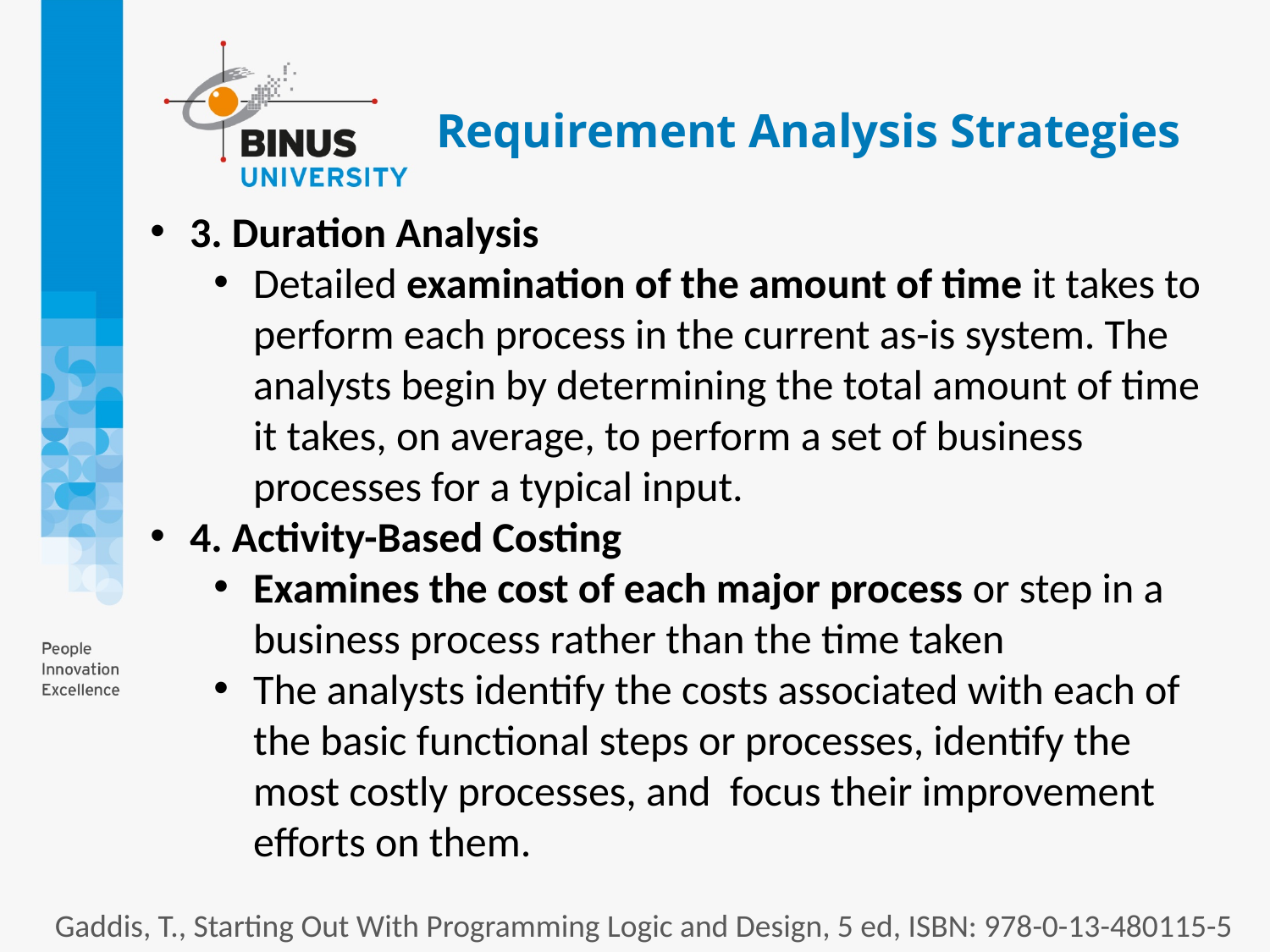

# Requirement Analysis Strategies
3. Duration Analysis
Detailed examination of the amount of time it takes to perform each process in the current as-is system. The analysts begin by determining the total amount of time it takes, on average, to perform a set of business processes for a typical input.
4. Activity-Based Costing
Examines the cost of each major process or step in a business process rather than the time taken
The analysts identify the costs associated with each of the basic functional steps or processes, identify the most costly processes, and  focus their improvement efforts on them.
Gaddis, T., Starting Out With Programming Logic and Design, 5 ed, ISBN: 978-0-13-480115-5